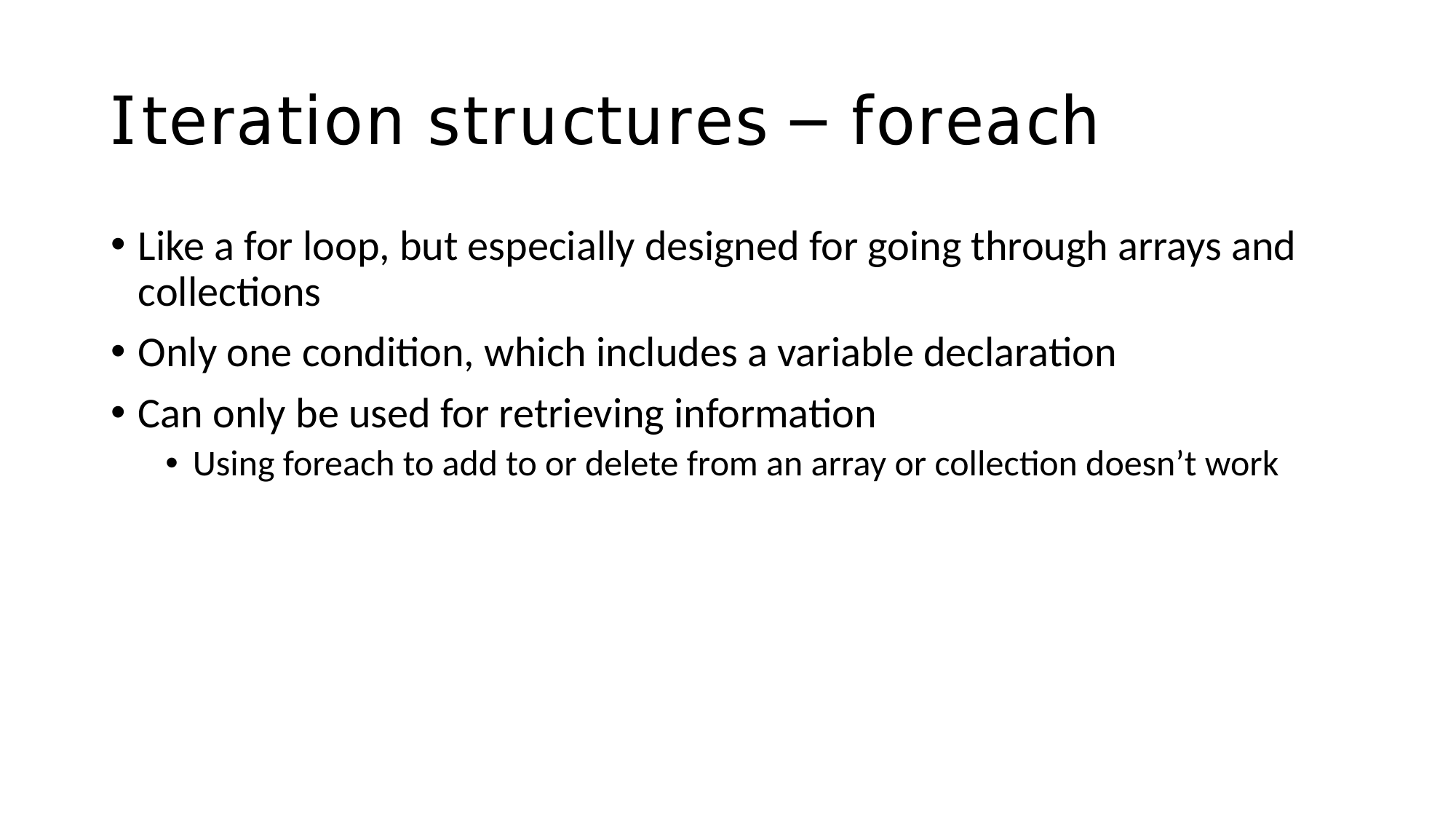

# Iteration structures – foreach
Like a for loop, but especially designed for going through arrays and collections
Only one condition, which includes a variable declaration
Can only be used for retrieving information
Using foreach to add to or delete from an array or collection doesn’t work